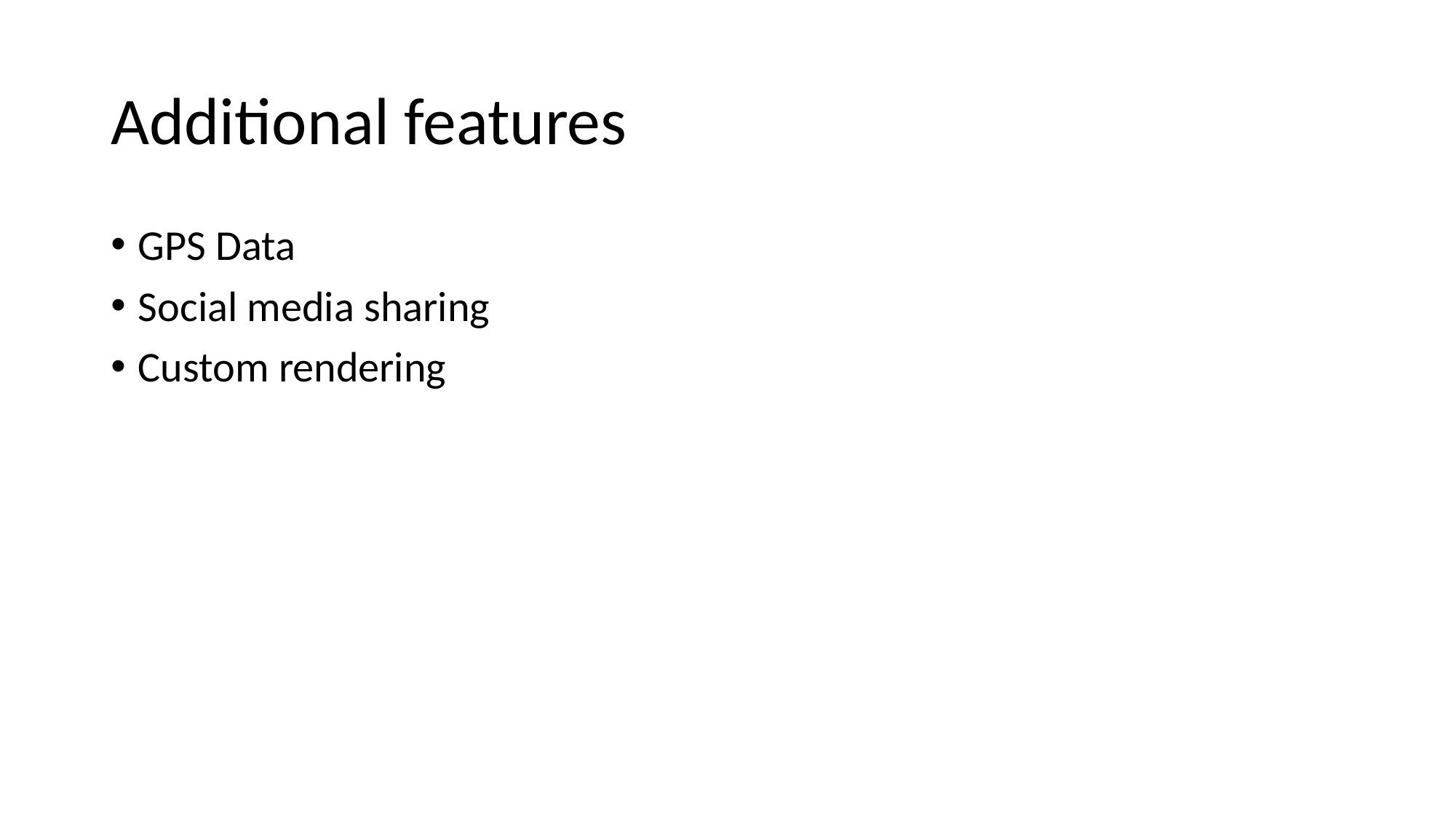

# Additional features
GPS Data
Social media sharing
Custom rendering